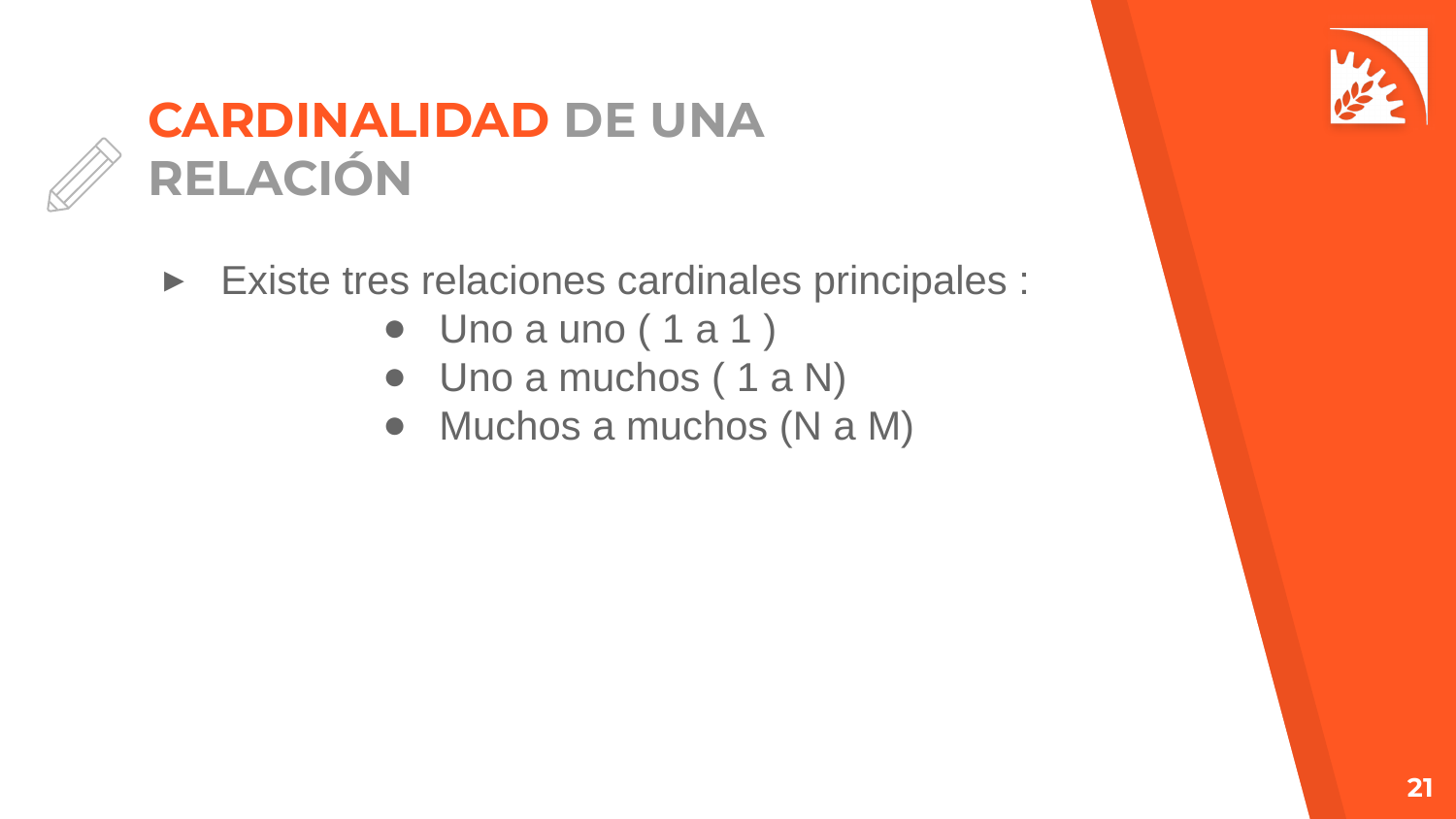

# CARDINALIDAD DE UNA RELACIÓN
Existe tres relaciones cardinales principales :
Uno a uno ( 1 a 1 )
Uno a muchos ( 1 a N)
Muchos a muchos (N a M)

21